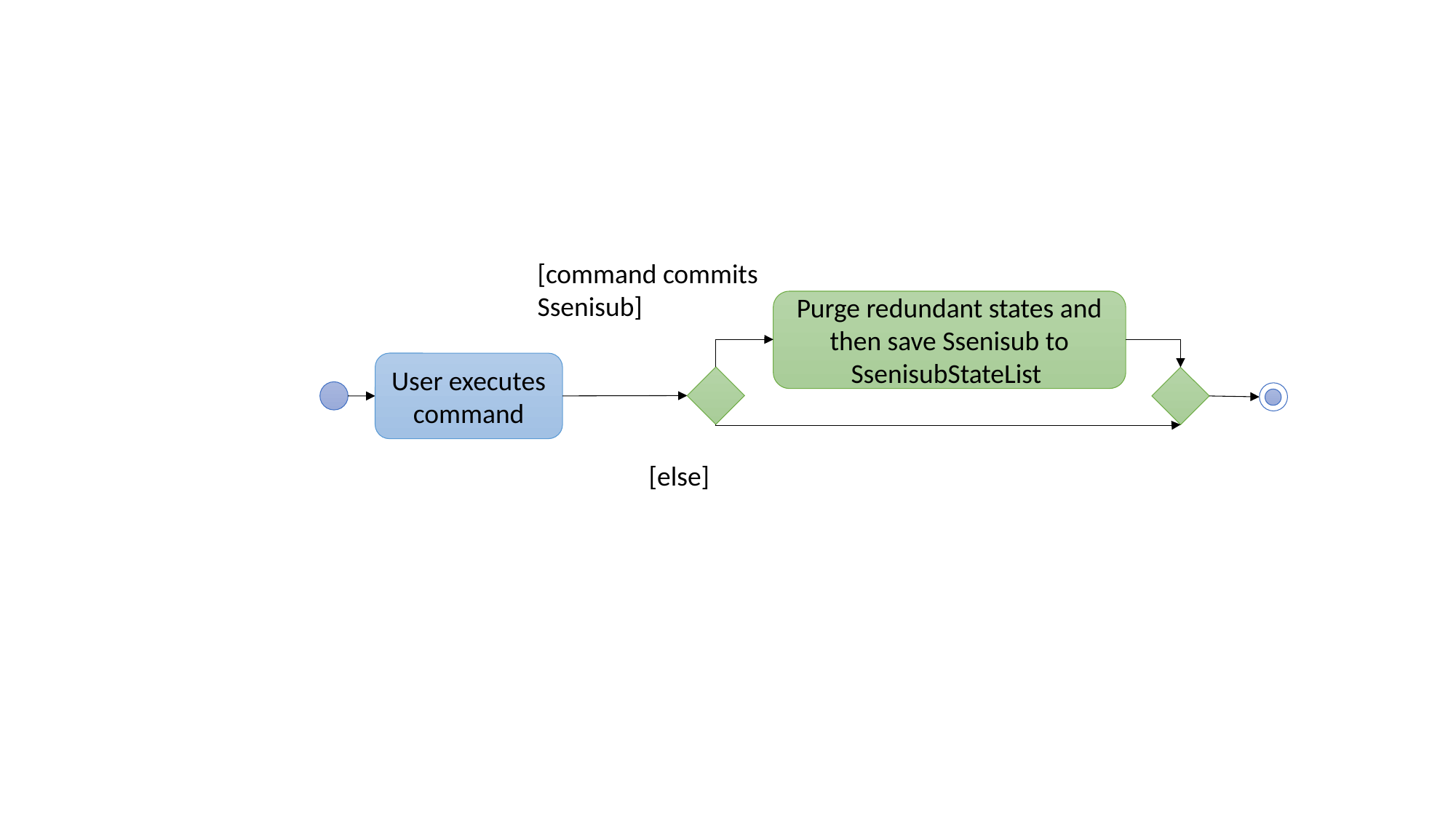

[command commits Ssenisub]
Purge redundant states and then save Ssenisub to SsenisubStateList
User executes command

[else]